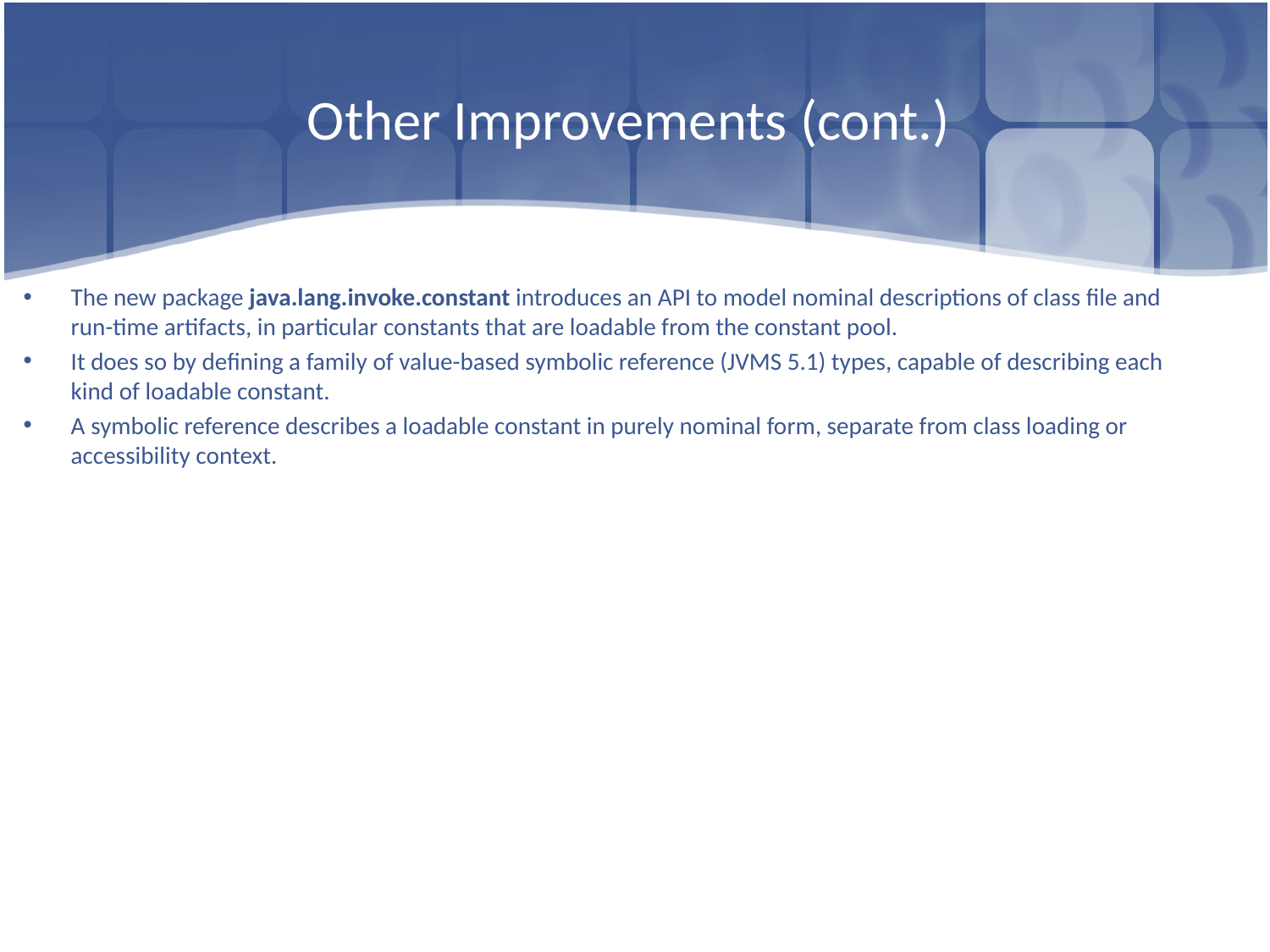

# Other Improvements (cont.)
The new package java.lang.invoke.constant introduces an API to model nominal descriptions of class file and run-time artifacts, in particular constants that are loadable from the constant pool.
It does so by defining a family of value-based symbolic reference (JVMS 5.1) types, capable of describing each kind of loadable constant.
A symbolic reference describes a loadable constant in purely nominal form, separate from class loading or accessibility context.